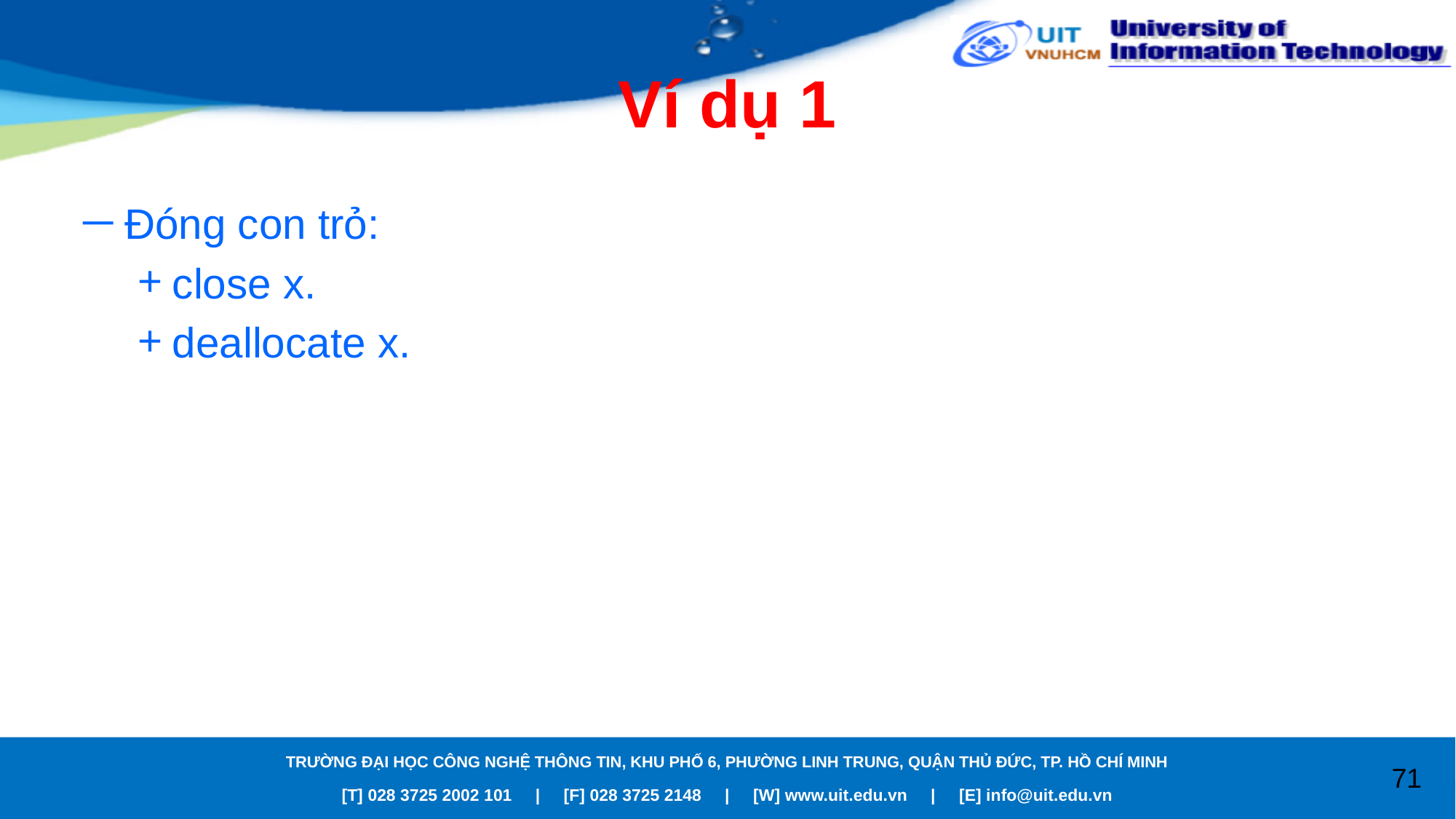

# Ví dụ 1
Đóng con trỏ:
close x.
deallocate x.